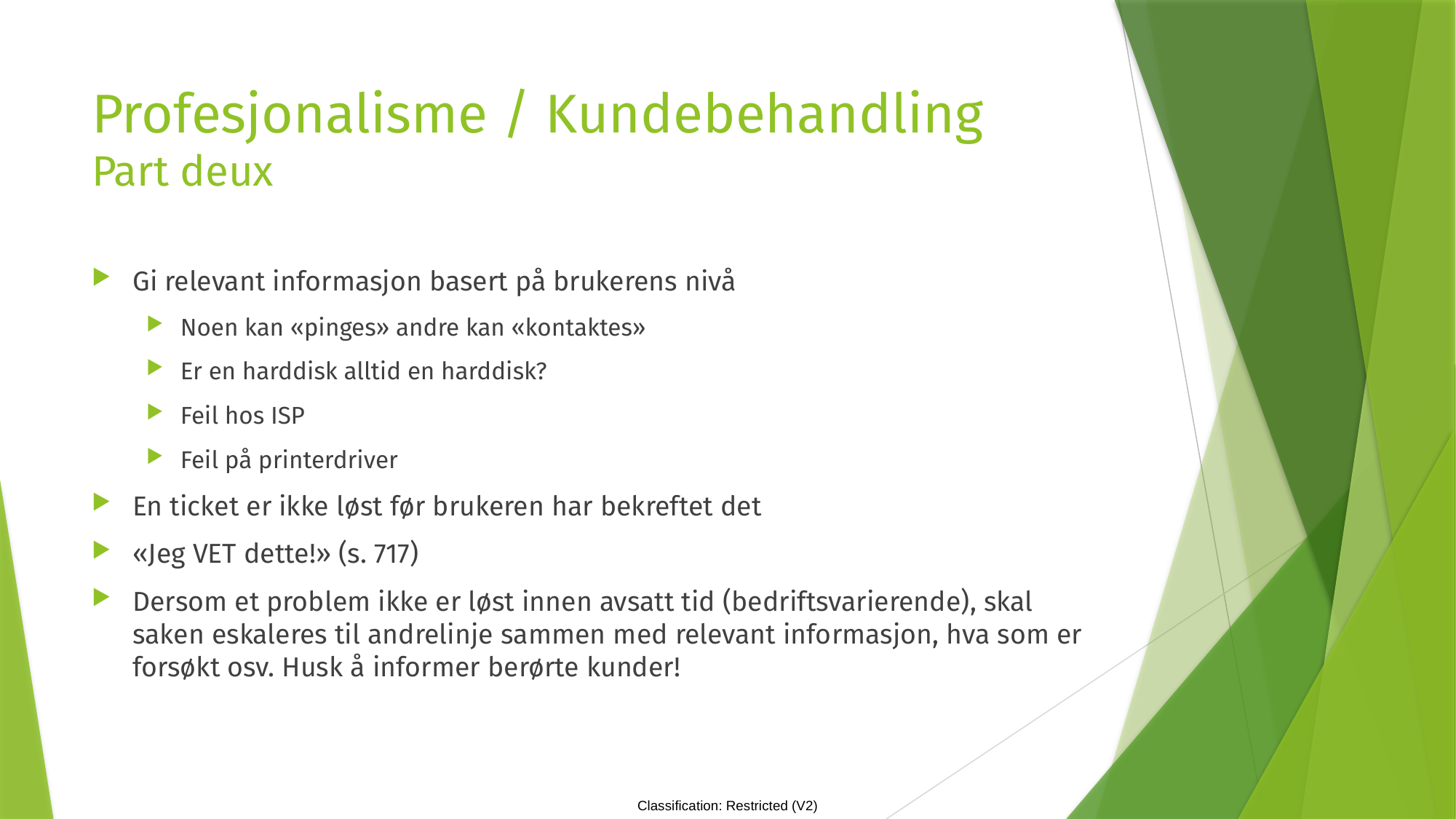

# Profesjonalisme / Kundebehandling Part deux
Gi relevant informasjon basert på brukerens nivå
Noen kan «pinges» andre kan «kontaktes»
Er en harddisk alltid en harddisk?
Feil hos ISP
Feil på printerdriver
En ticket er ikke løst før brukeren har bekreftet det
«Jeg VET dette!» (s. 717)
Dersom et problem ikke er løst innen avsatt tid (bedriftsvarierende), skal saken eskaleres til andrelinje sammen med relevant informasjon, hva som er forsøkt osv. Husk å informer berørte kunder!